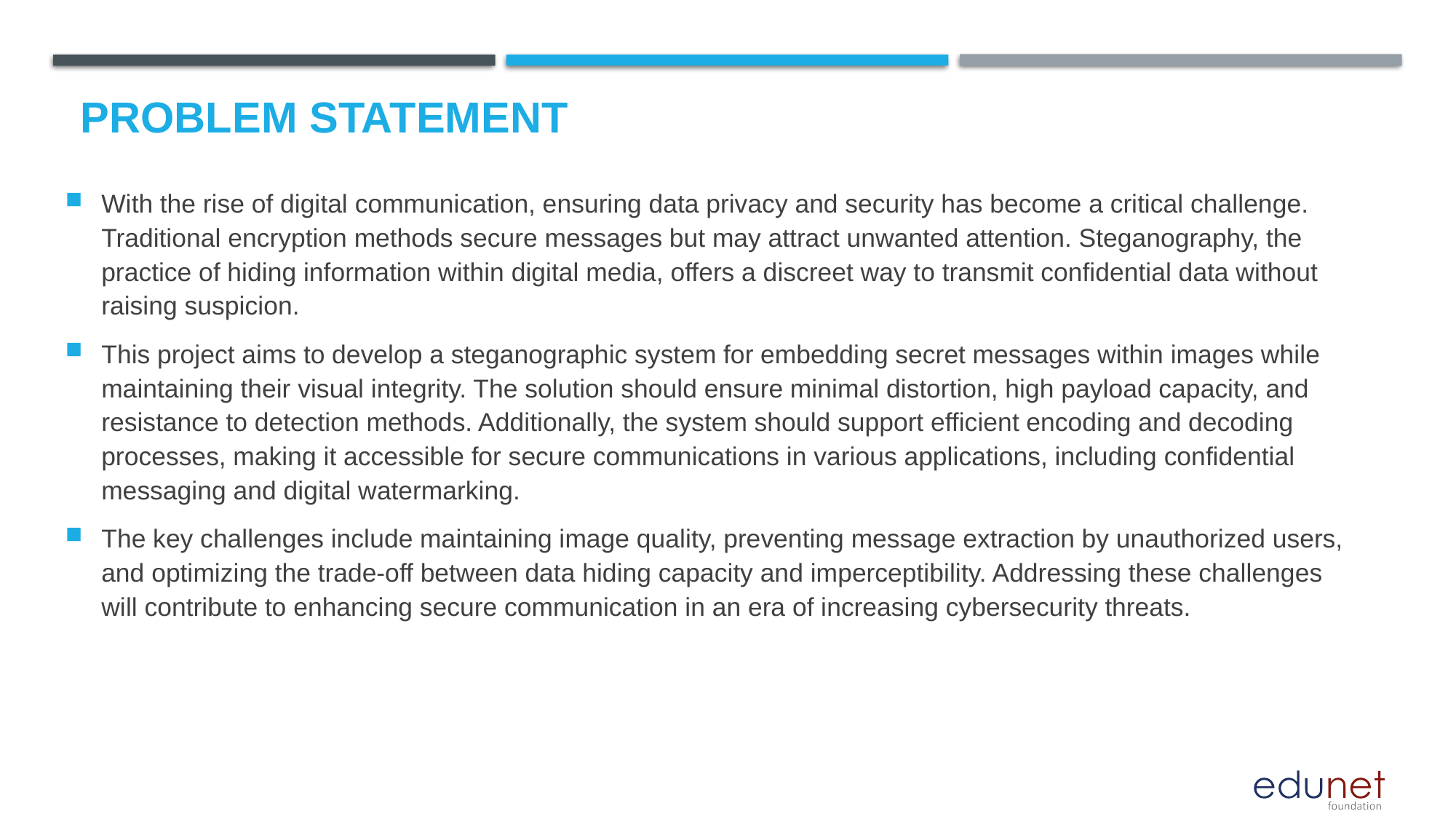

# Problem Statement
With the rise of digital communication, ensuring data privacy and security has become a critical challenge. Traditional encryption methods secure messages but may attract unwanted attention. Steganography, the practice of hiding information within digital media, offers a discreet way to transmit confidential data without raising suspicion.
This project aims to develop a steganographic system for embedding secret messages within images while maintaining their visual integrity. The solution should ensure minimal distortion, high payload capacity, and resistance to detection methods. Additionally, the system should support efficient encoding and decoding processes, making it accessible for secure communications in various applications, including confidential messaging and digital watermarking.
The key challenges include maintaining image quality, preventing message extraction by unauthorized users, and optimizing the trade-off between data hiding capacity and imperceptibility. Addressing these challenges will contribute to enhancing secure communication in an era of increasing cybersecurity threats.